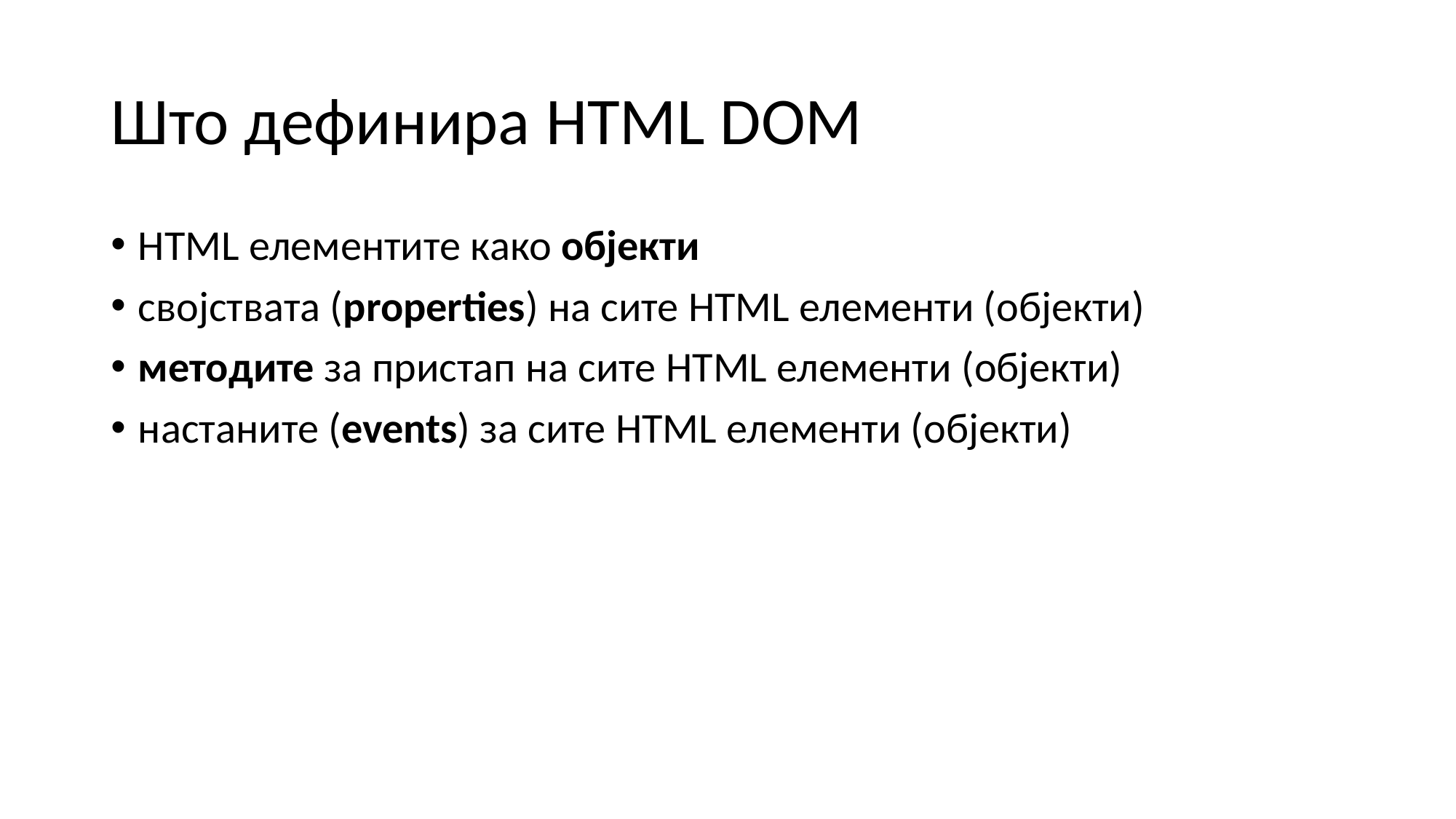

# Што дефинира HTML DOM
HTML елементите како објекти
својствата (properties) на сите HTML елементи (објекти)
методите за пристап на сите HTML елементи (објекти)
настаните (events) за сите HTML елементи (објекти)